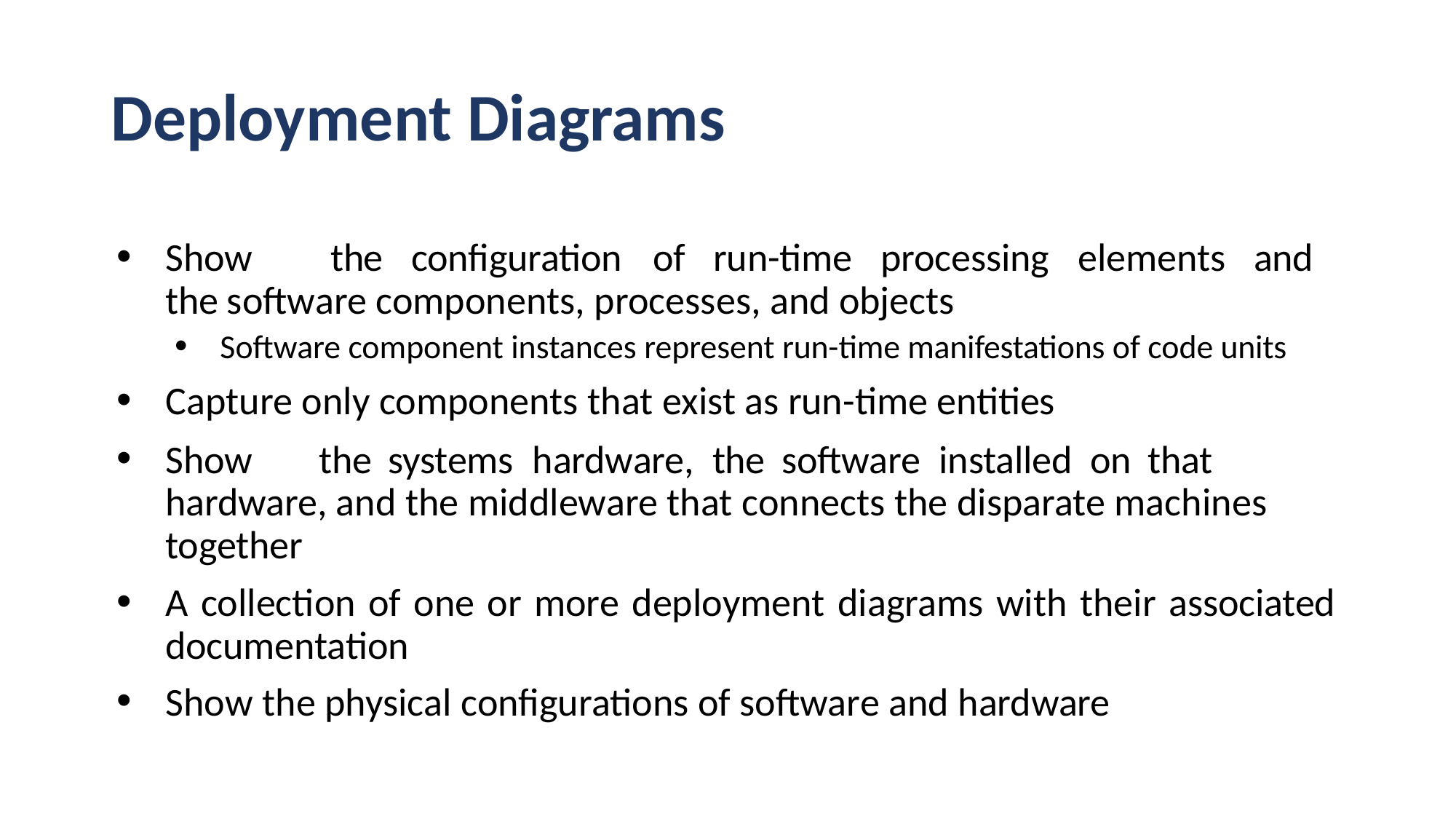

# Deployment Diagrams
Show	the	configuration	of	run-time	processing	elements	and	the software components, processes, and objects
Software component instances represent run-time manifestations of code units
Capture only components that exist as run-time entities
Show	the	systems	hardware,	the	software	installed	on	that	hardware, and the middleware that connects the disparate machines together
A collection of one or more deployment diagrams with their associated documentation
Show the physical configurations of software and hardware